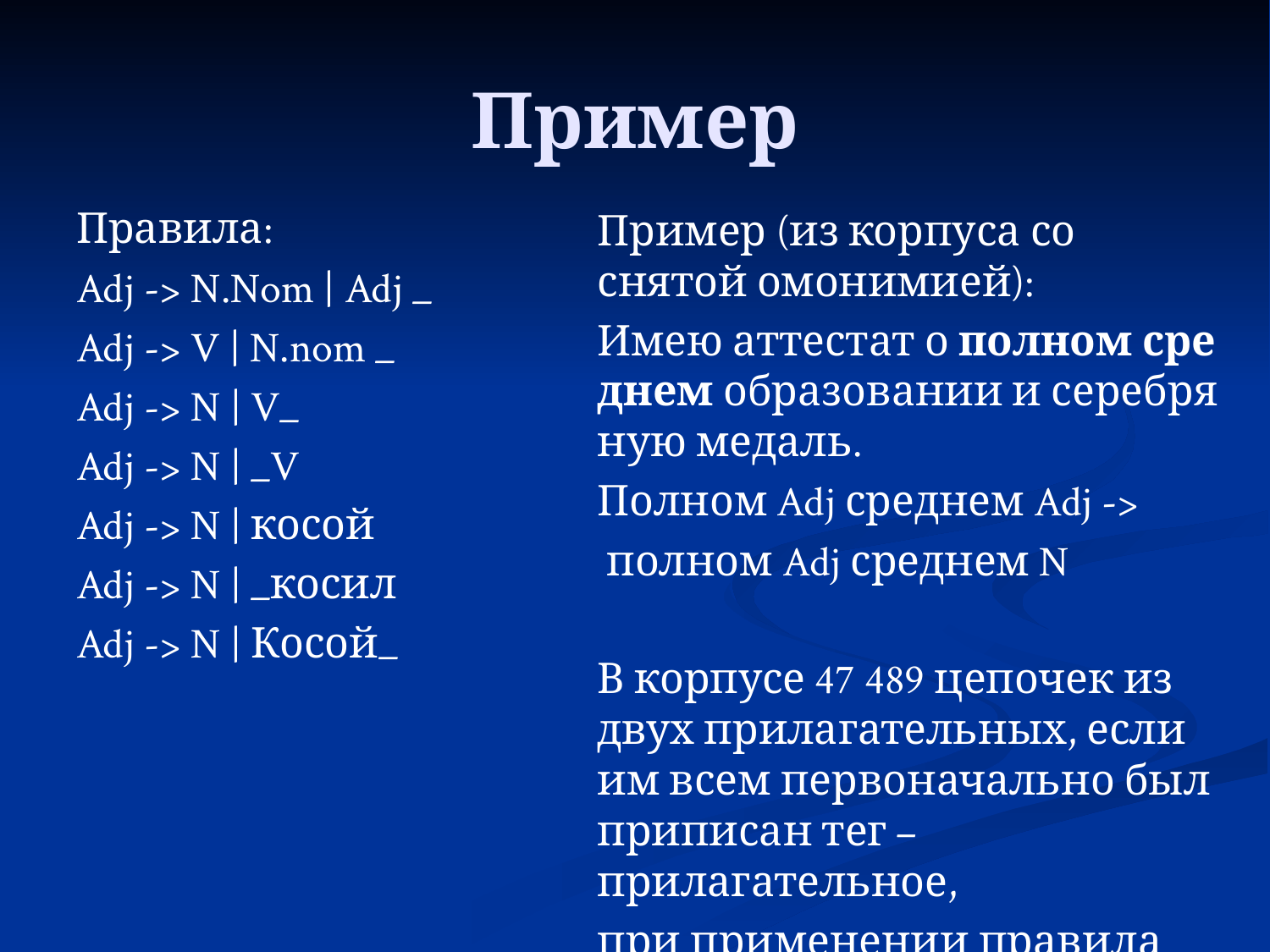

# Пример
Правила:
Adj -> N.Nom | Adj _
Adj -> V | N.nom _
Adj -> N | V_
Adj -> N | _V
Adj -> N | косой
Adj -> N | _косил
Adj -> N | Косой_
Пример (из корпуса со снятой омонимией):
Имею аттестат о полном среднем образовании и серебряную медаль.
Полном Adj среднем Adj ->
 полном Adj среднем N

В корпусе 47 489 цепочек из двух прилагательных, если им всем первоначально был приписан тег – прилагательное,
при применении правила возникнет 47 489 ошибок